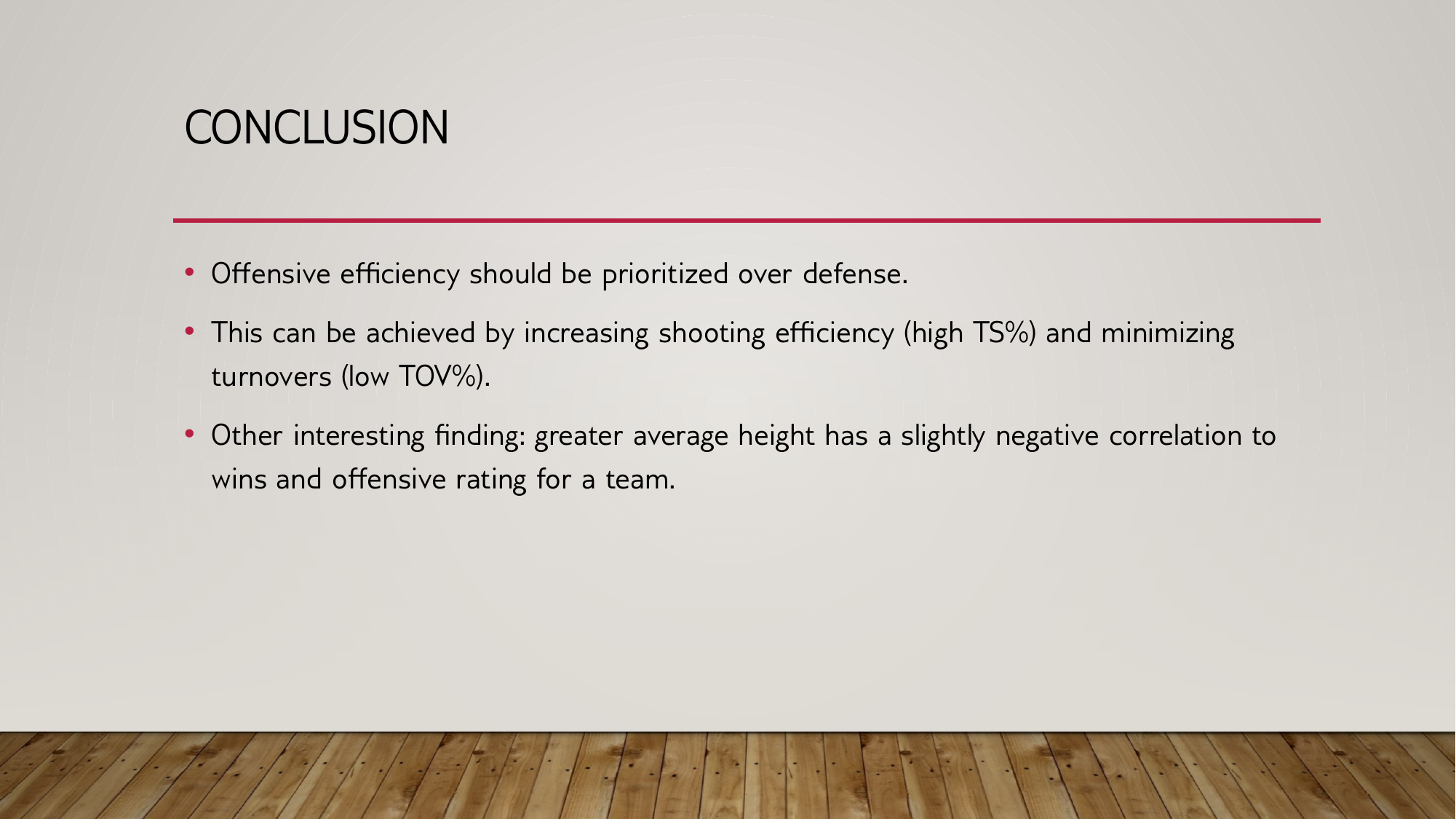

# Conclusion
Offensive efficiency should be prioritized over defense.
This can be achieved by increasing shooting efficiency (high TS%) and minimizing turnovers (low TOV%).
Other interesting finding: greater average height has a slightly negative correlation to wins and offensive rating for a team.